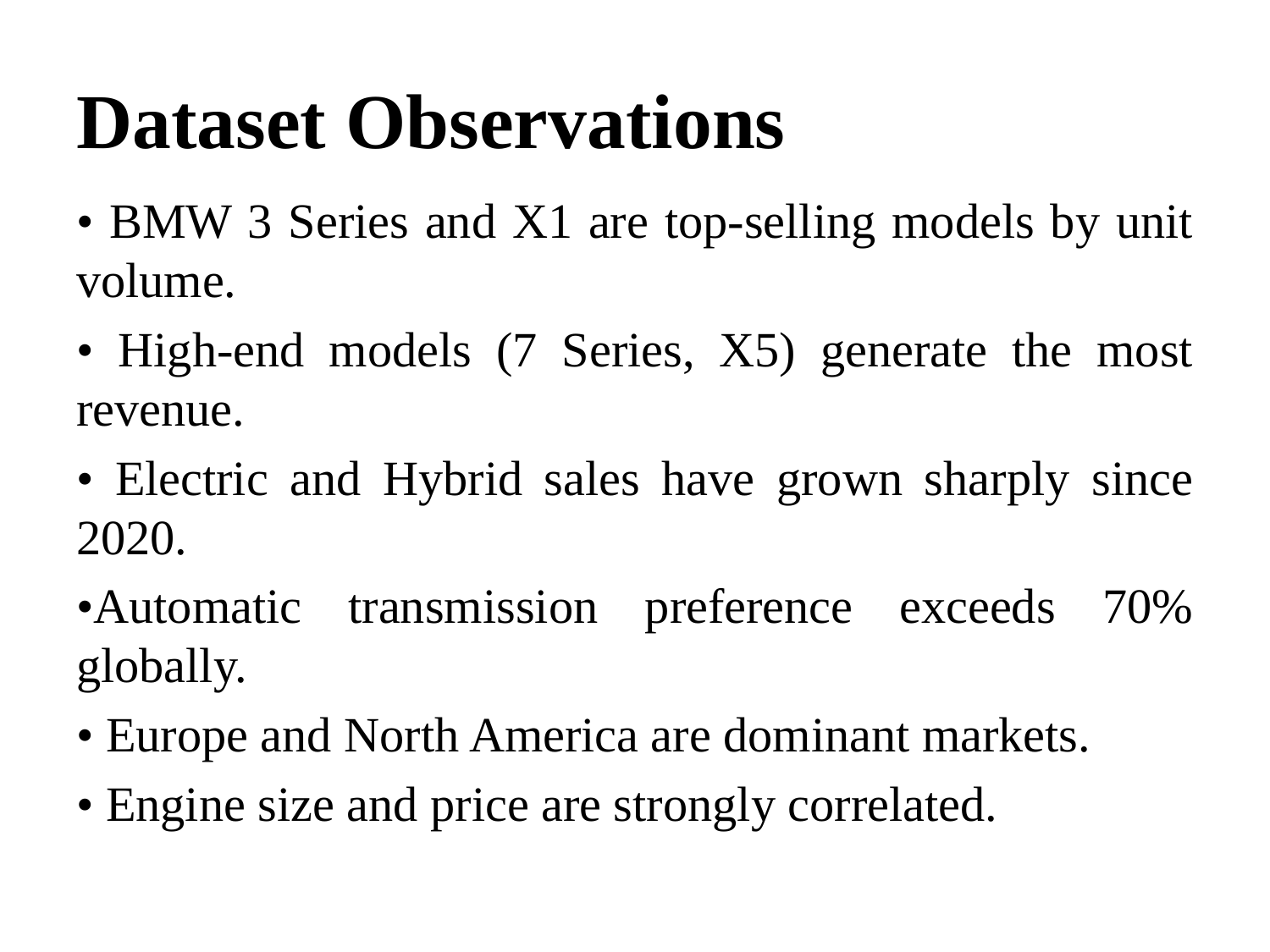

# Dataset Observations
• BMW 3 Series and X1 are top-selling models by unit volume.
• High-end models (7 Series, X5) generate the most revenue.
• Electric and Hybrid sales have grown sharply since 2020.
•Automatic transmission preference exceeds 70% globally.
• Europe and North America are dominant markets.
• Engine size and price are strongly correlated.